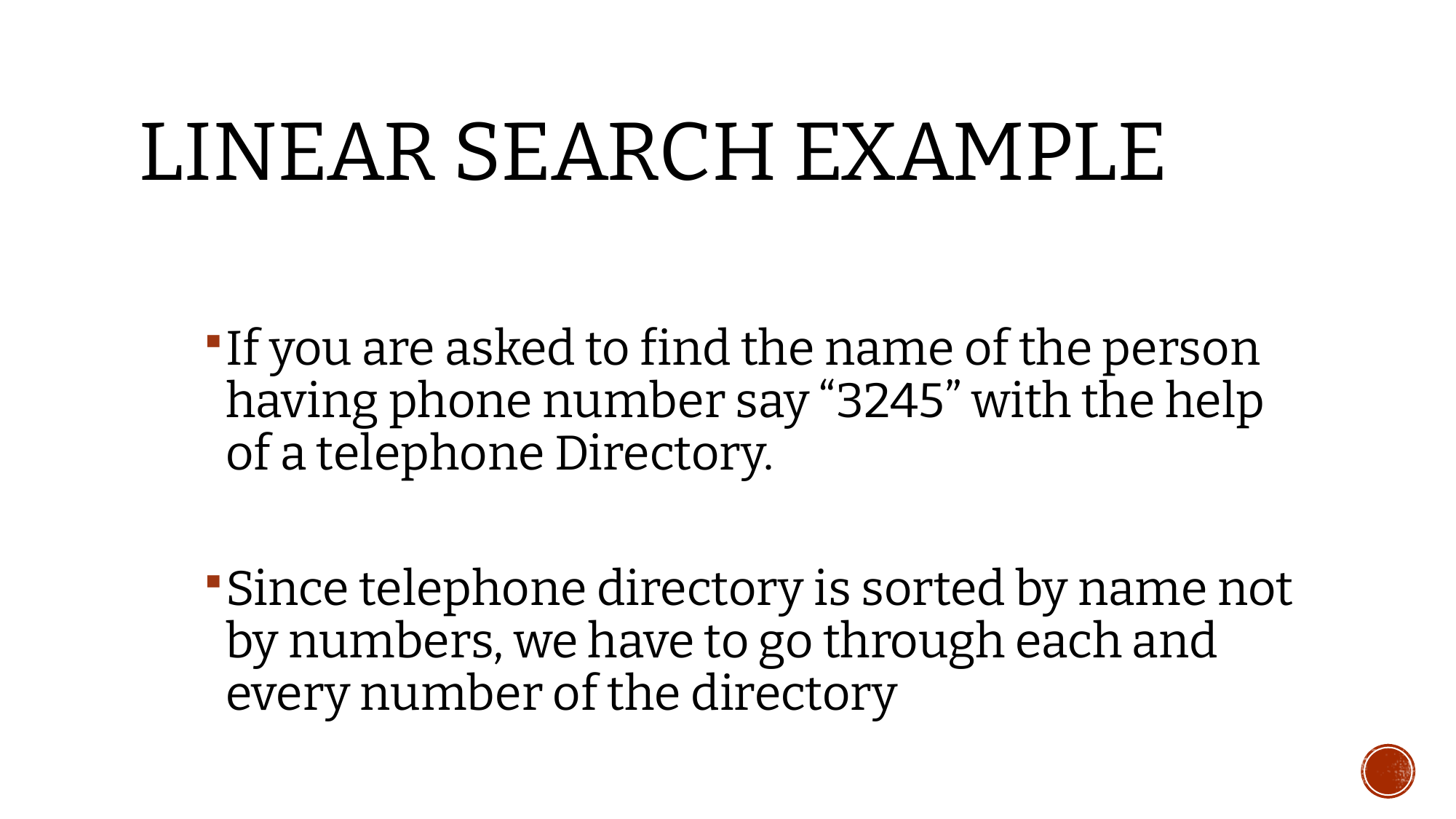

# Linear search example

If you are asked to find the name of the person having phone number say “3245” with the help of a telephone Directory.

Since telephone directory is sorted by name not by numbers, we have to go through each and every number of the directory